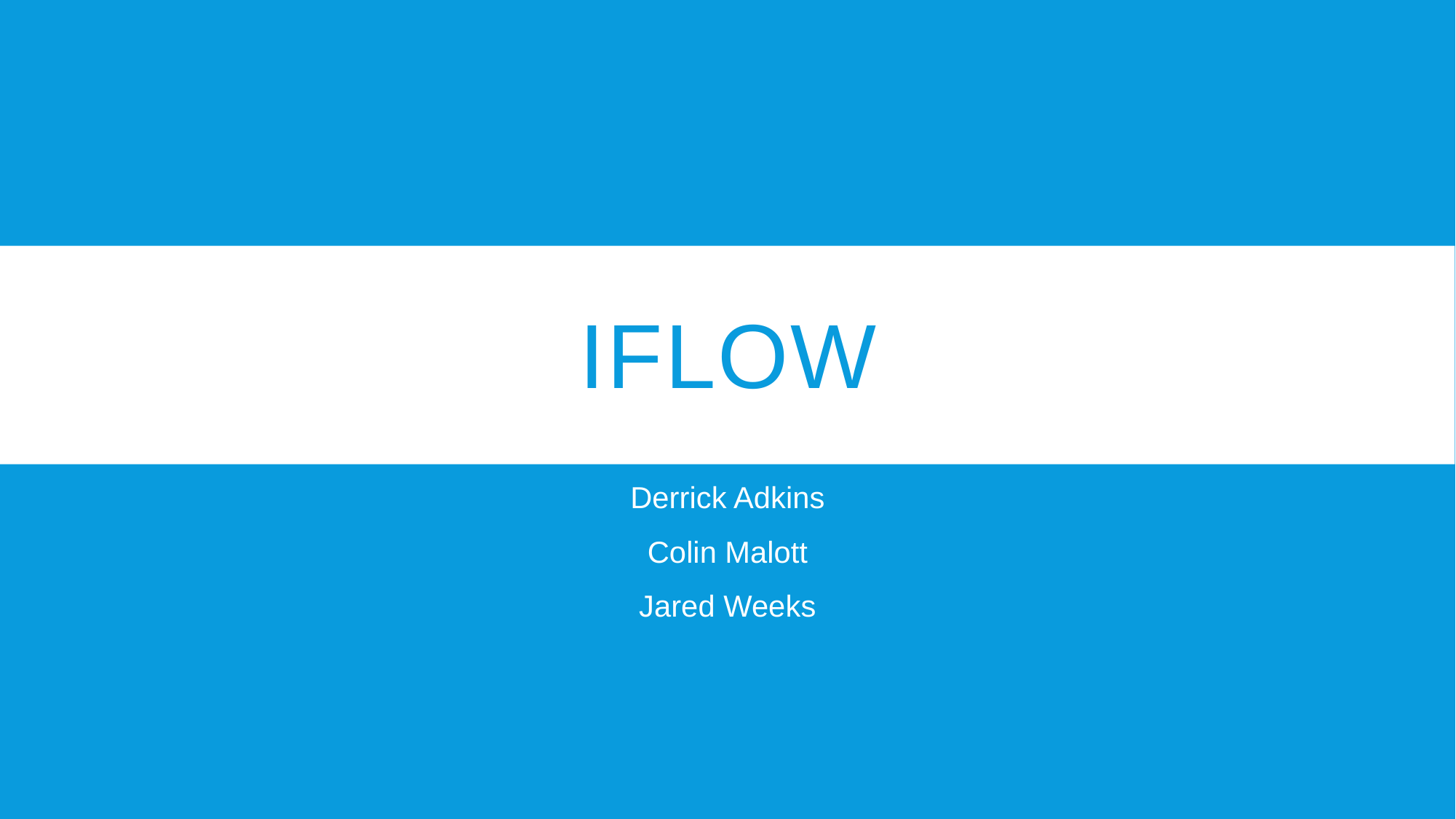

# iFlow
Derrick Adkins
Colin Malott
Jared Weeks